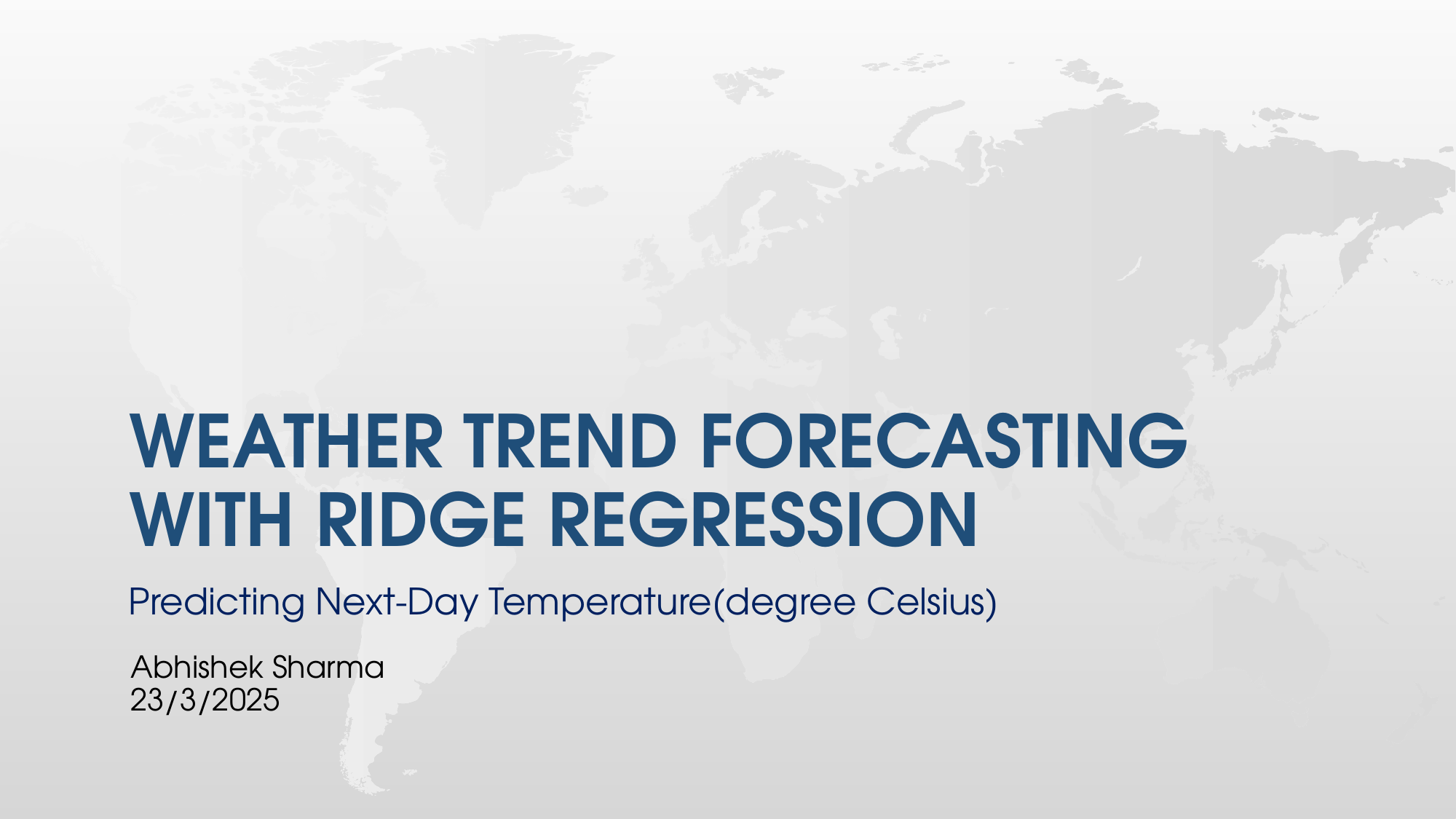

# Weather Trend Forecasting with Ridge Regression
Predicting Next-Day Temperature(degree Celsius)
Abhishek Sharma
23/3/2025